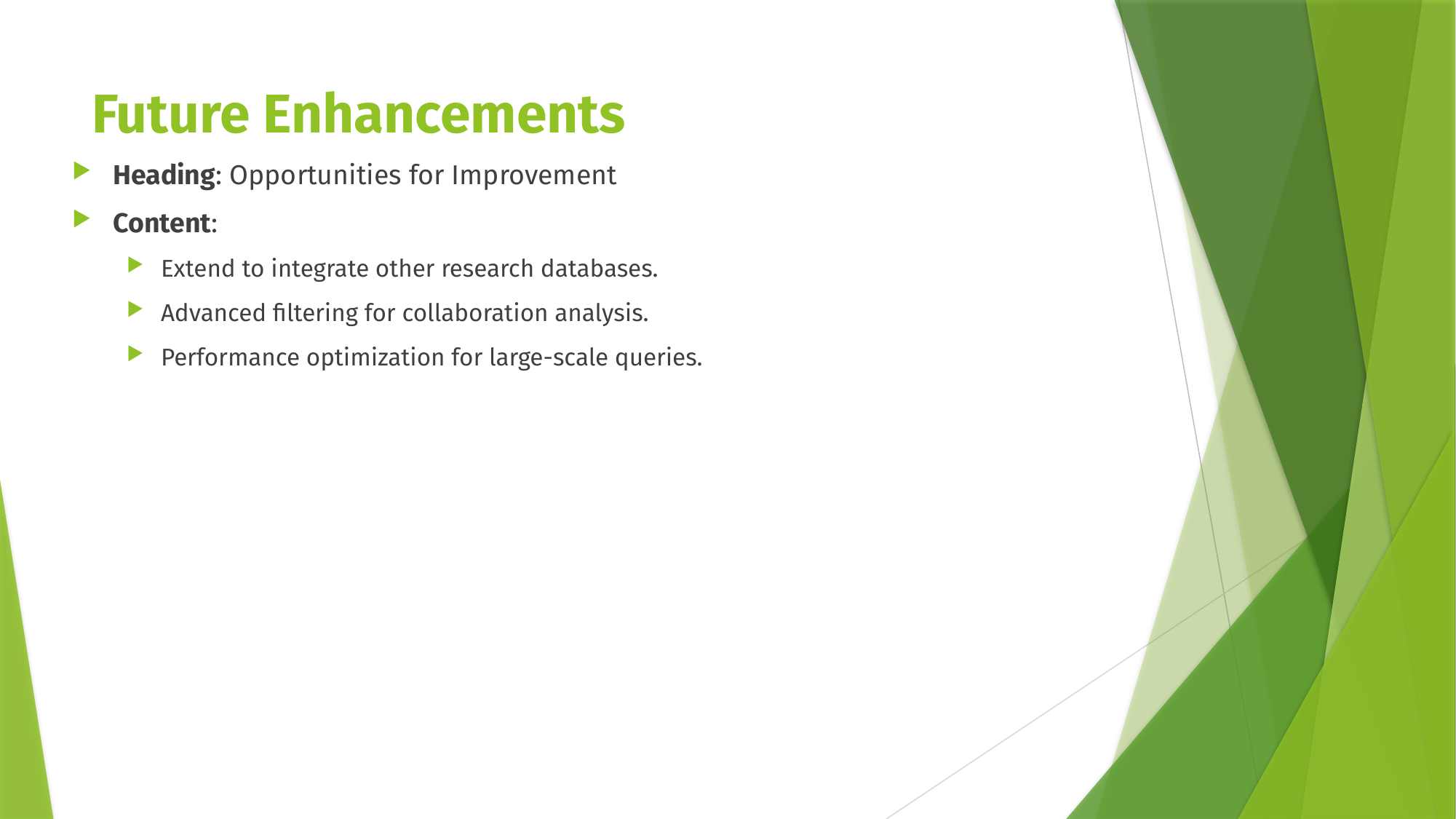

# Future Enhancements
Heading: Opportunities for Improvement
Content:
Extend to integrate other research databases.
Advanced filtering for collaboration analysis.
Performance optimization for large-scale queries.